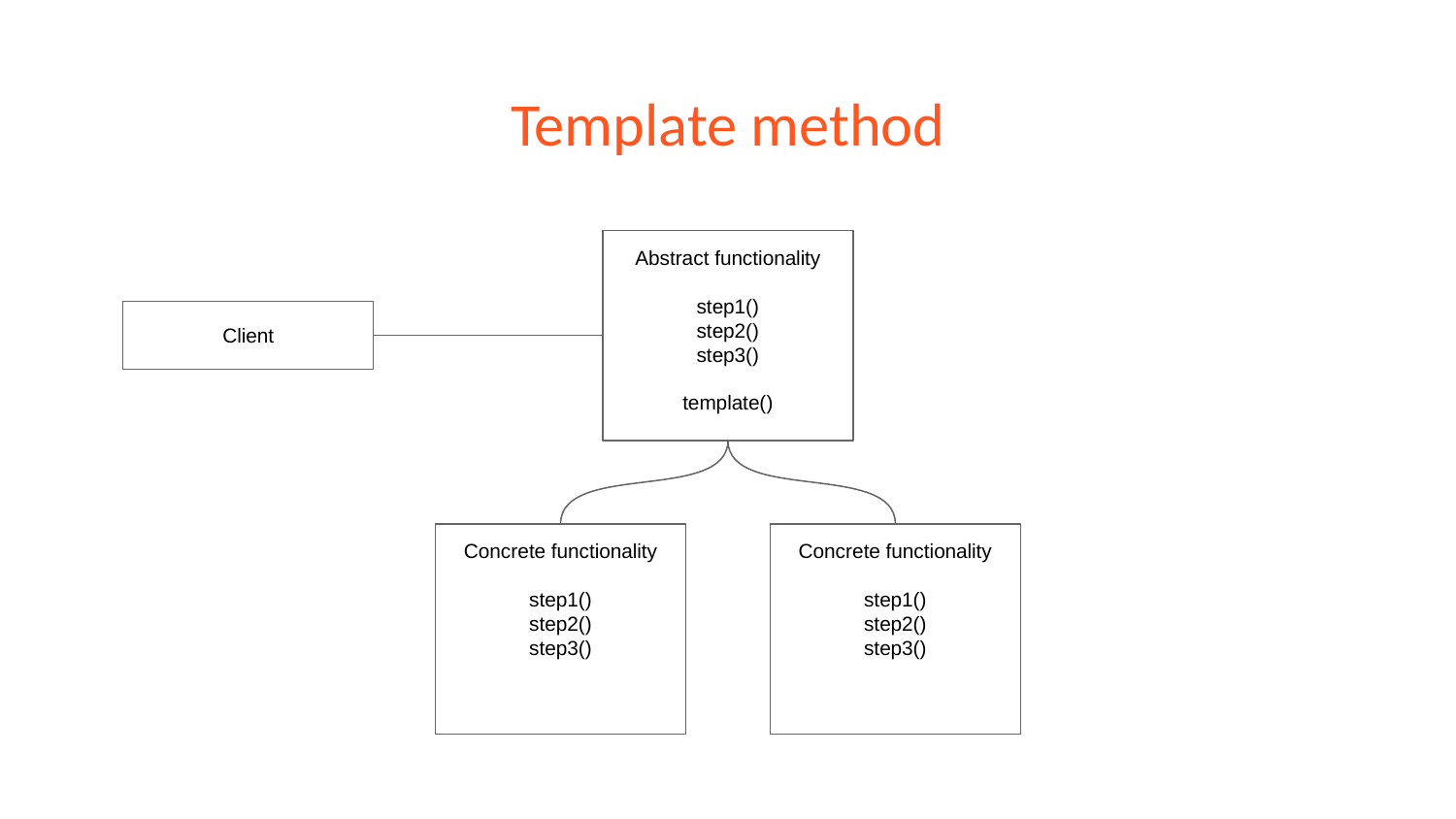

# Template method
Abstract functionality

step1()
step2()
step3()

template()
Client
Concrete functionality

step1()
step2()
step3()
Concrete functionality

step1()
step2()
step3()